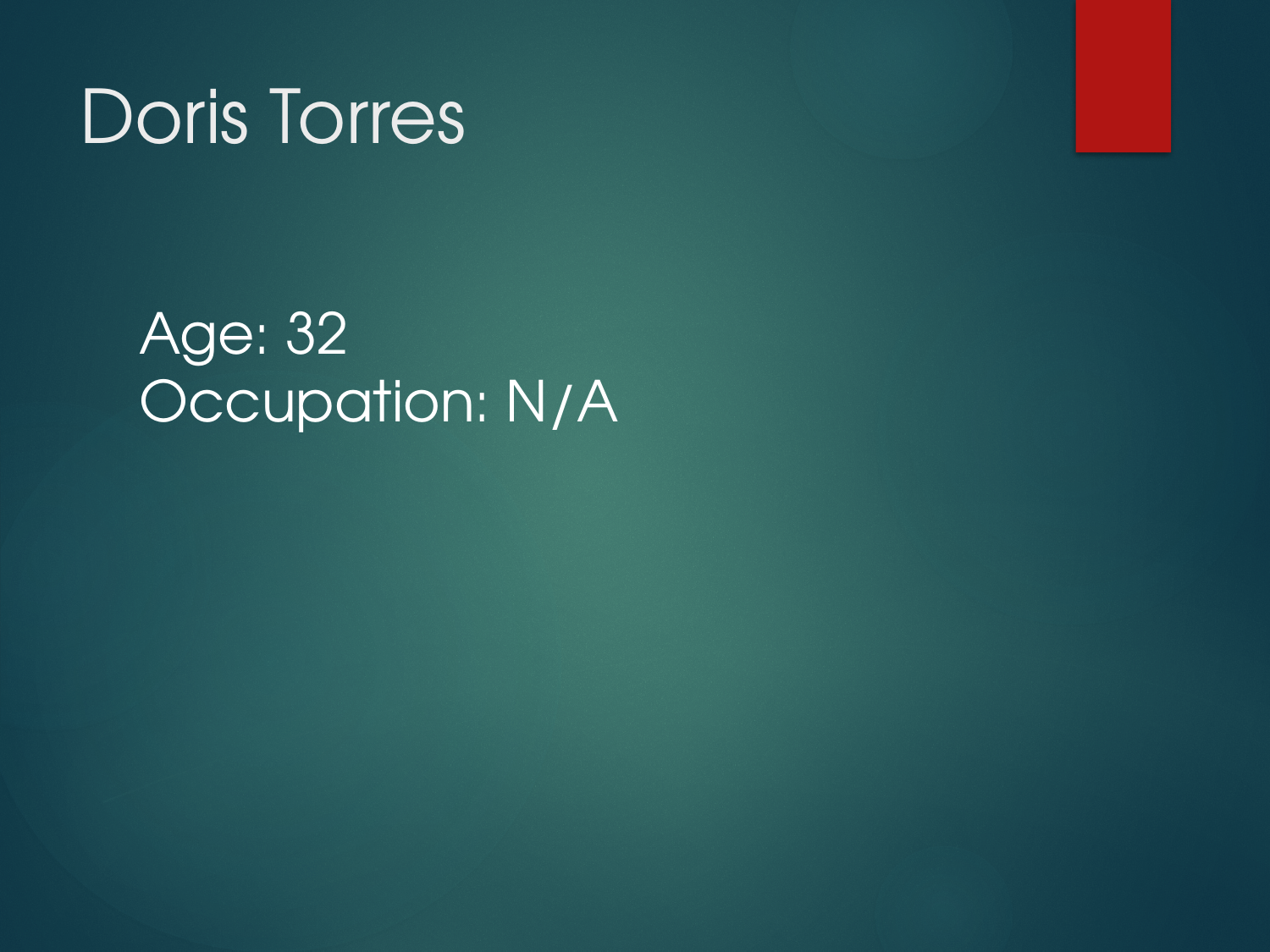

# Doris Torres

Age: 32
Occupation: N/A